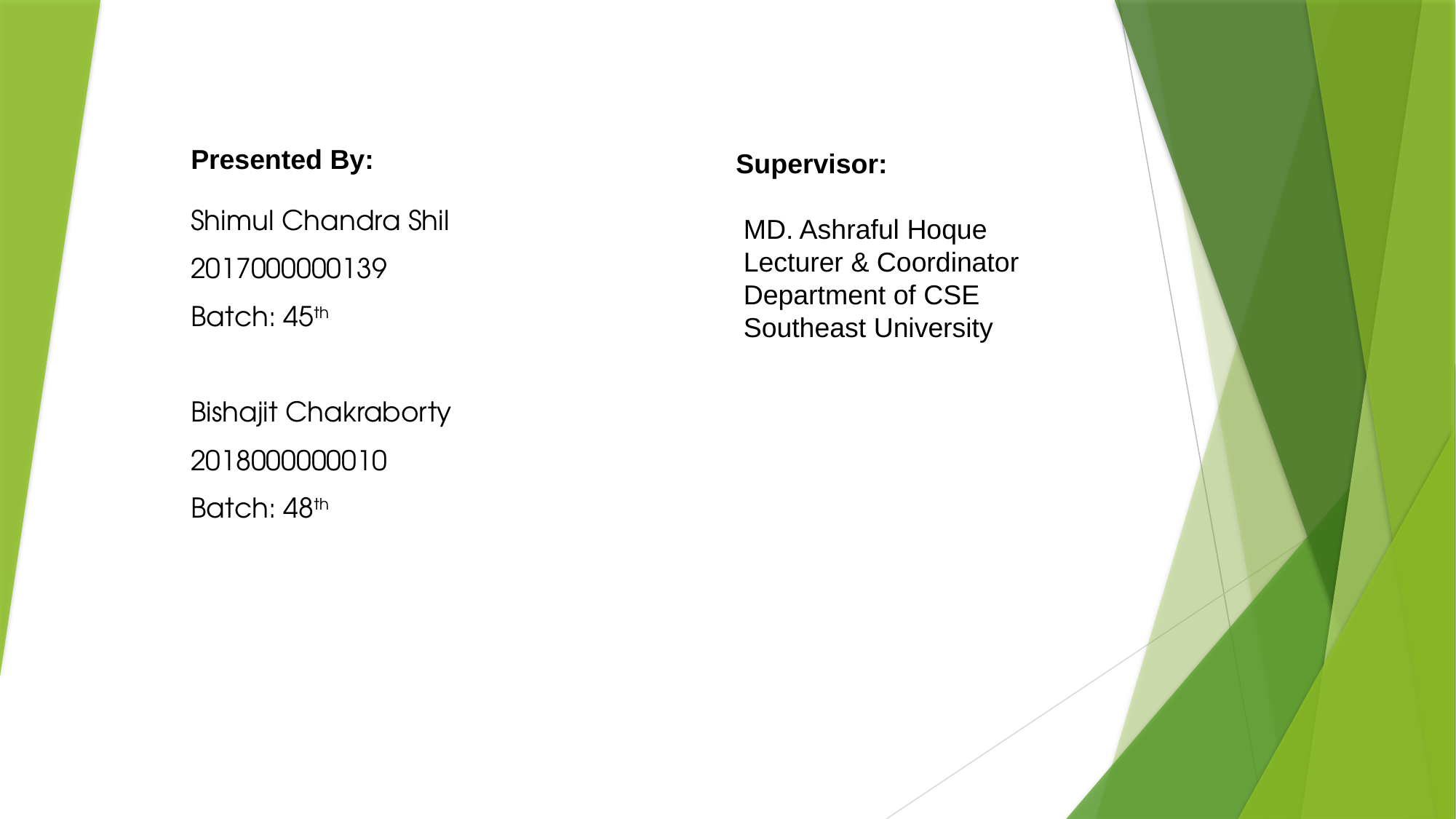

# Presented By:

Supervisor:

MD. Ashraful Hoque
 Lecturer & Coordinator
 Department of CSE
 Southeast University

Shimul Chandra Shil
2017000000139
Batch: 45th

Bishajit Chakraborty
2018000000010
Batch: 48th